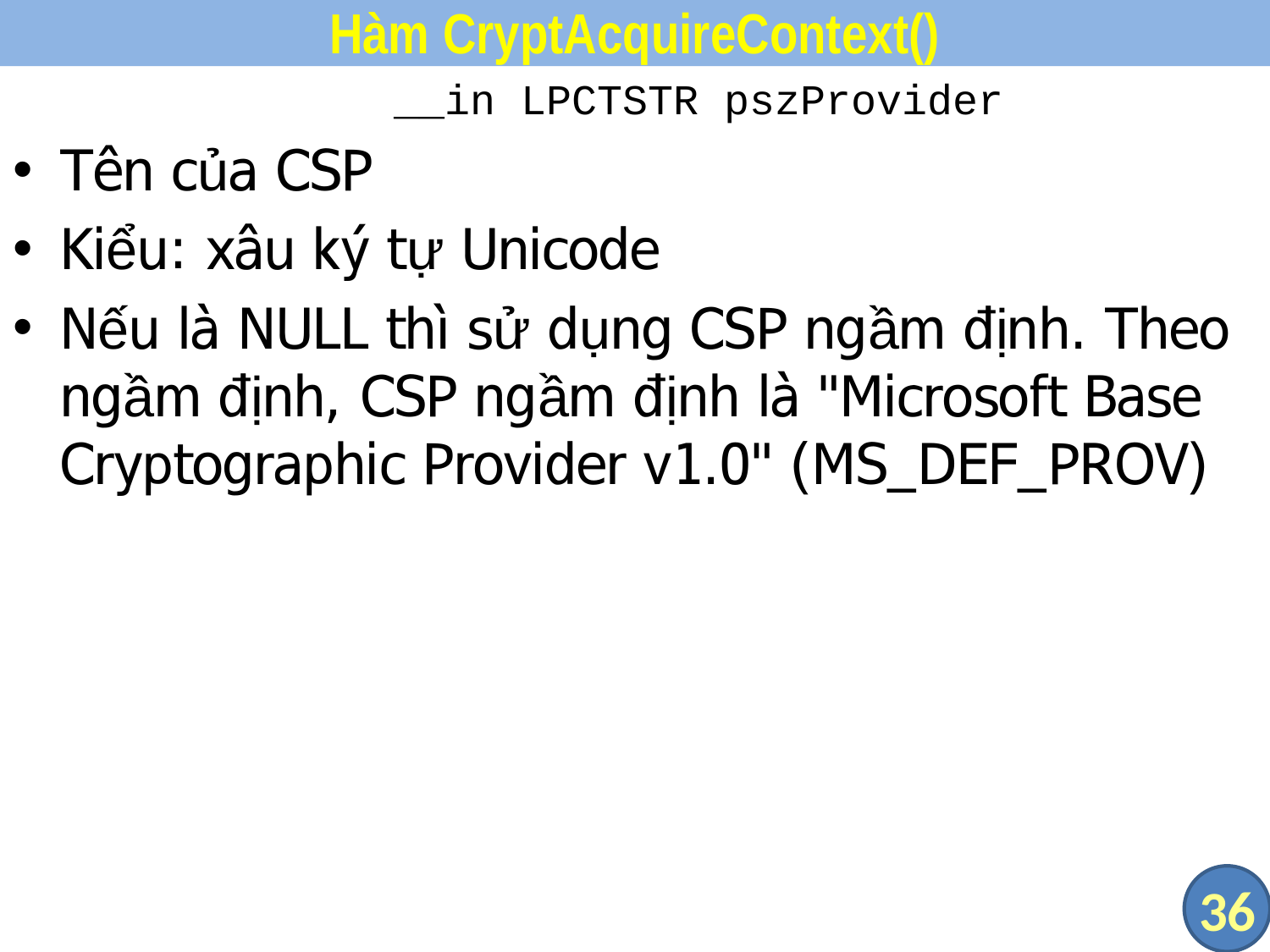

# Hàm CryptAcquireContext()
	__in LPCTSTR pszProvider
Tên của CSP
Kiểu: xâu ký tự Unicode
Nếu là NULL thì sử dụng CSP ngầm định. Theo ngầm định, CSP ngầm định là "Microsoft Base Cryptographic Provider v1.0" (MS_DEF_PROV)

36